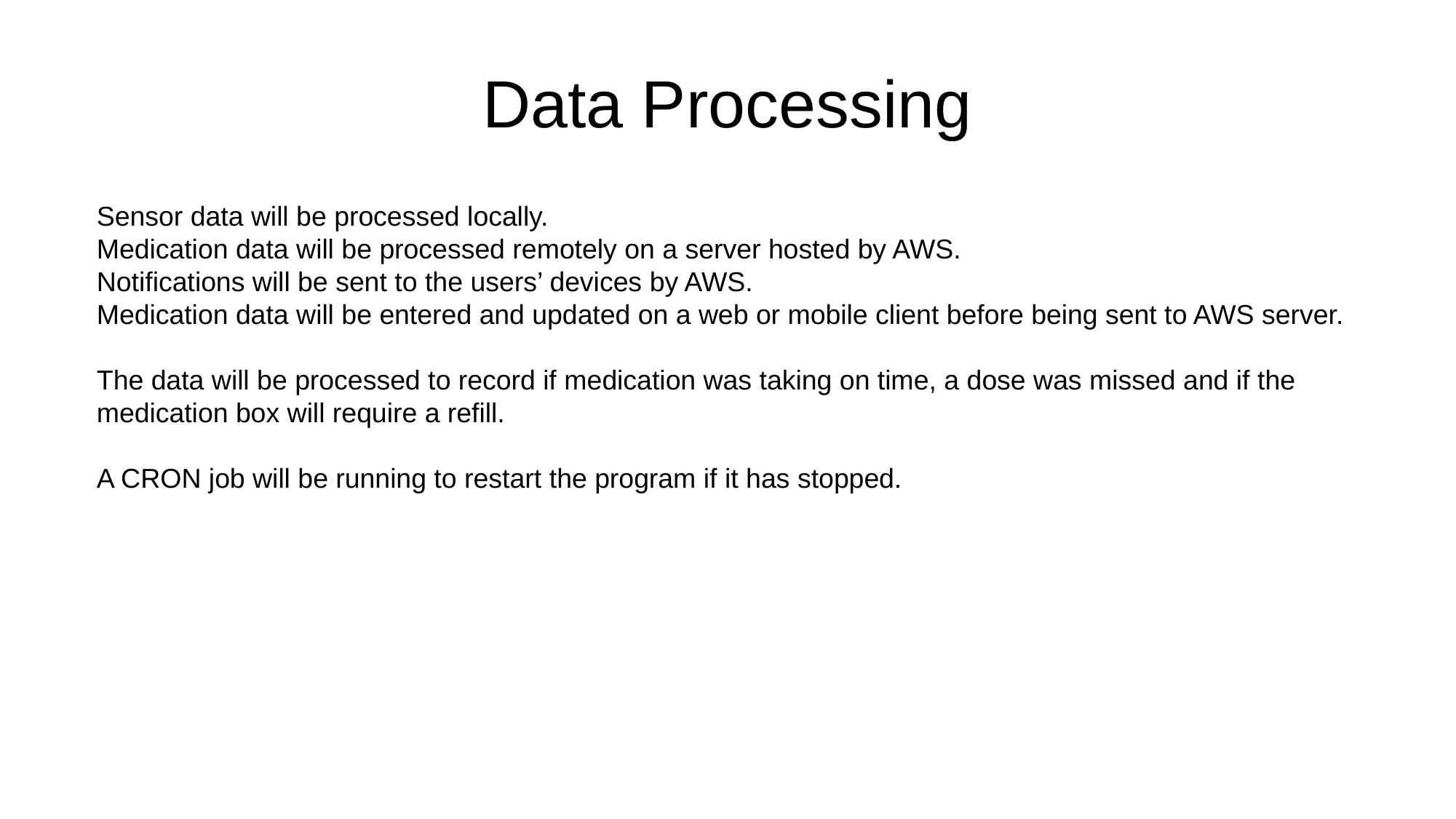

# Data Processing
Sensor data will be processed locally.
Medication data will be processed remotely on a server hosted by AWS.
Notifications will be sent to the users’ devices by AWS.
Medication data will be entered and updated on a web or mobile client before being sent to AWS server.

The data will be processed to record if medication was taking on time, a dose was missed and if the medication box will require a refill.

A CRON job will be running to restart the program if it has stopped.